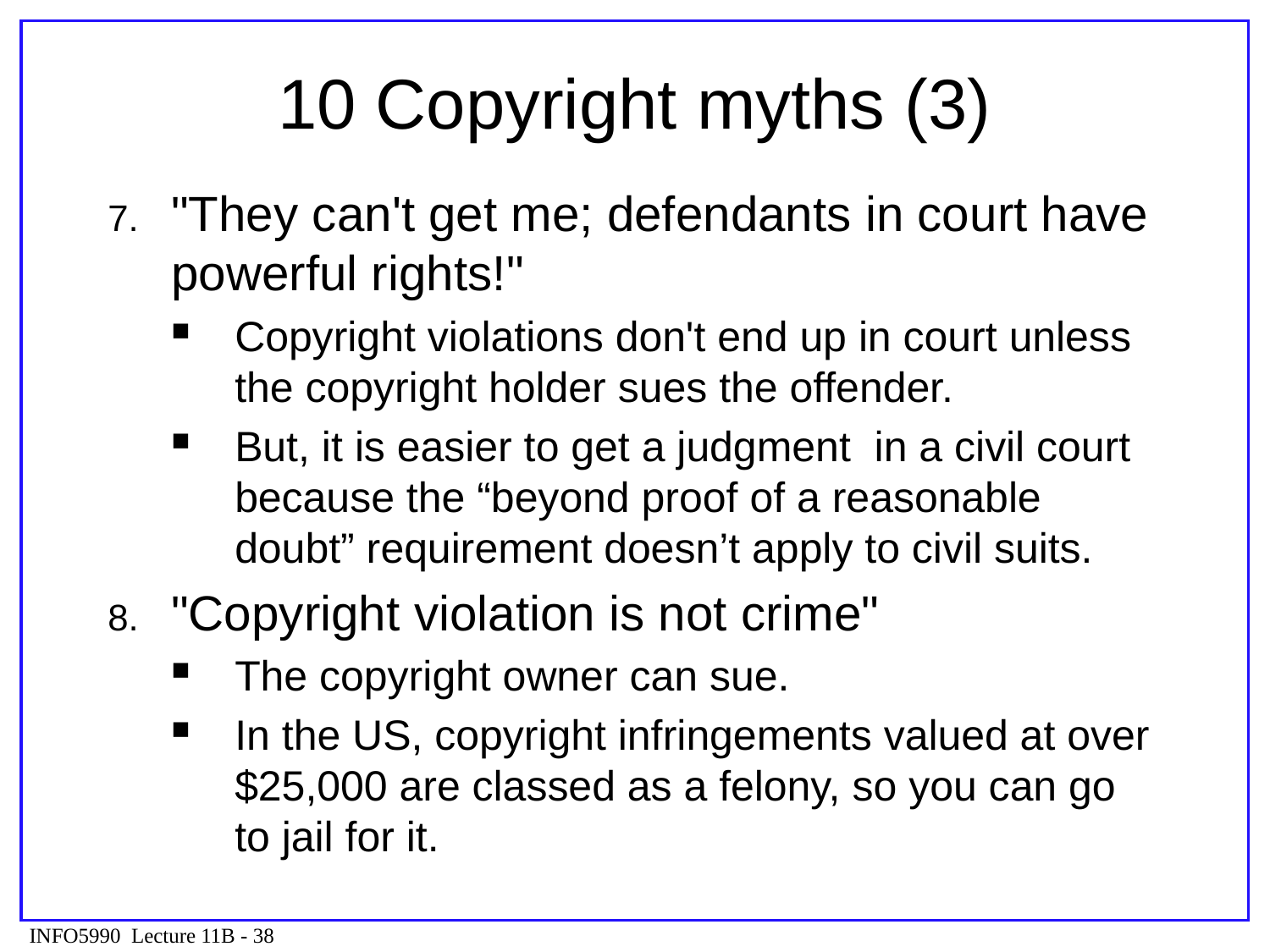

# 10 Copyright myths (3)
"They can't get me; defendants in court have powerful rights!"
Copyright violations don't end up in court unless the copyright holder sues the offender.
But, it is easier to get a judgment  in a civil court because the “beyond proof of a reasonable doubt” requirement doesn’t apply to civil suits.
"Copyright violation is not crime"
The copyright owner can sue.
In the US, copyright infringements valued at over $25,000 are classed as a felony, so you can go to jail for it.